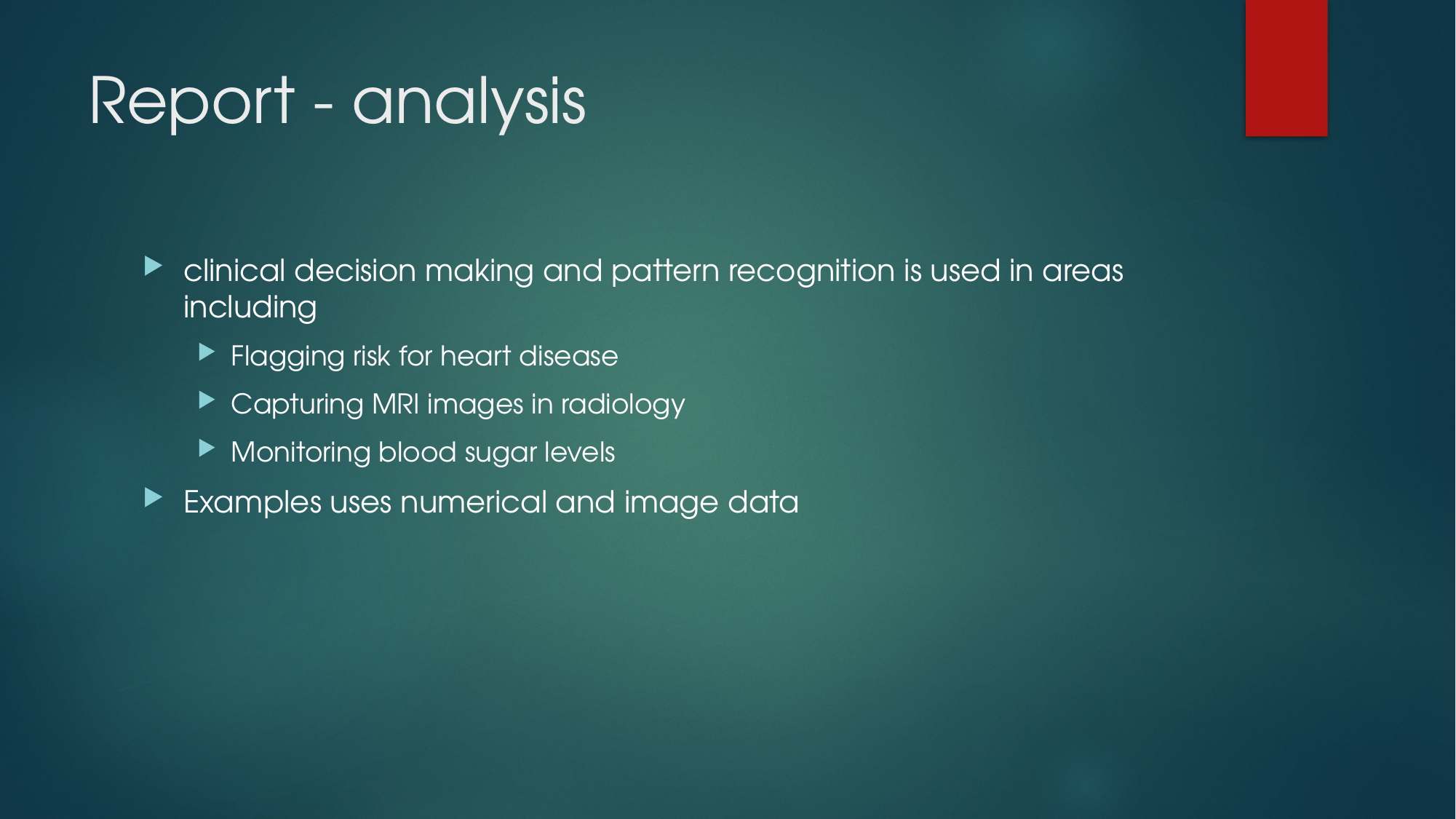

# Report - analysis
clinical decision making and pattern recognition is used in areas including
Flagging risk for heart disease
Capturing MRI images in radiology
Monitoring blood sugar levels
Examples uses numerical and image data